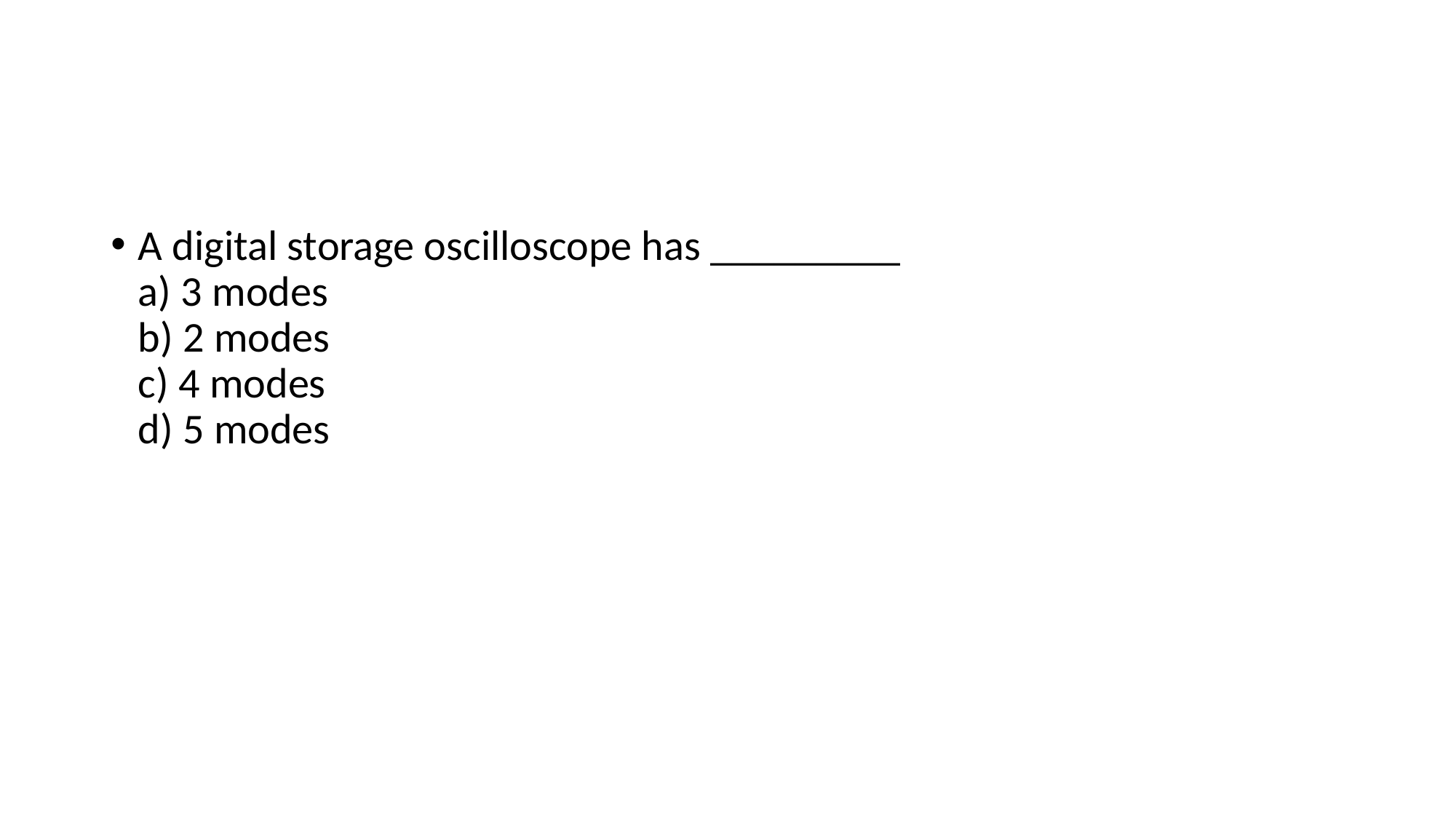

#
A digital storage oscilloscope has _________
a) 3 modes
b) 2 modes
c) 4 modes
d) 5 modes